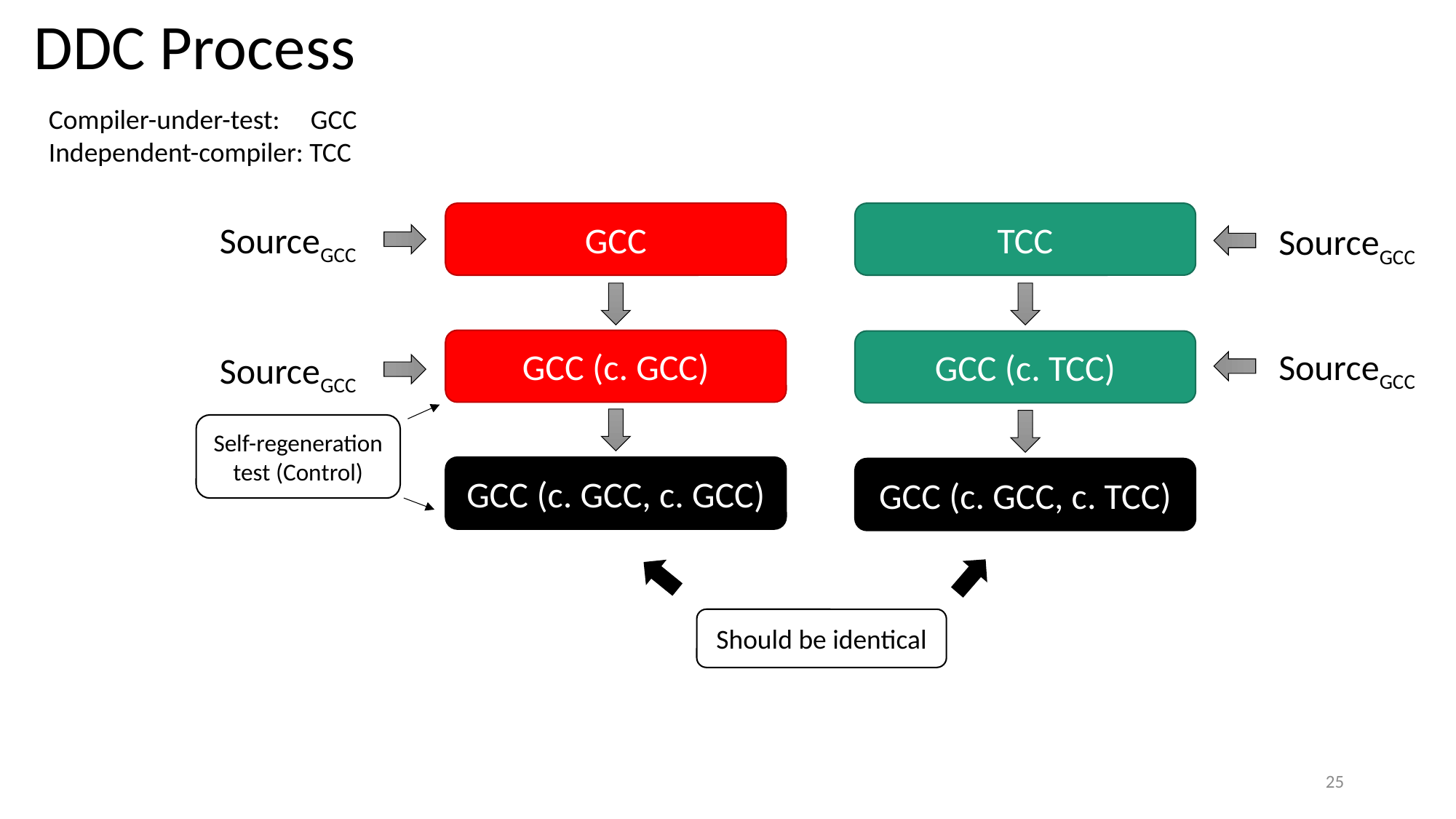

# DDC Process
Compiler-under-test:     GCC
Independent-compiler: TCC
GCC
TCC
SourceGCC
SourceGCC

GCC (c. GCC)
GCC (c. TCC)
SourceGCC
SourceGCC

Self-regeneration test (Control)
GCC (c. GCC, c. GCC)
GCC (c. GCC, c. TCC)

Should be identical
25